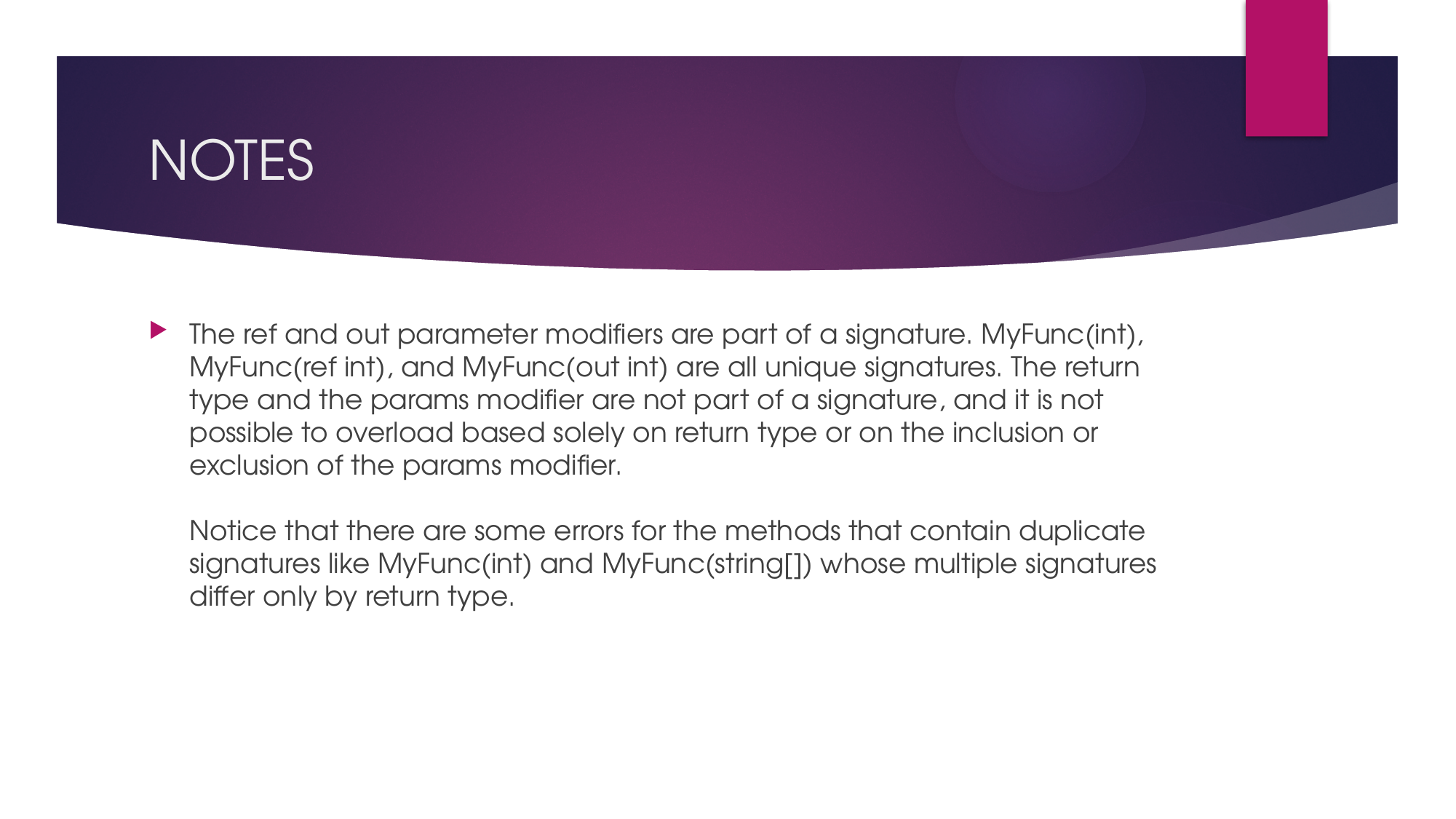

# NOTES
The ref and out parameter modifiers are part of a signature. MyFunc(int), MyFunc(ref int), and MyFunc(out int) are all unique signatures. The return type and the params modifier are not part of a signature, and it is not possible to overload based solely on return type or on the inclusion or exclusion of the params modifier.
Notice that there are some errors for the methods that contain duplicate signatures like MyFunc(int) and MyFunc(string[]) whose multiple signatures differ only by return type.